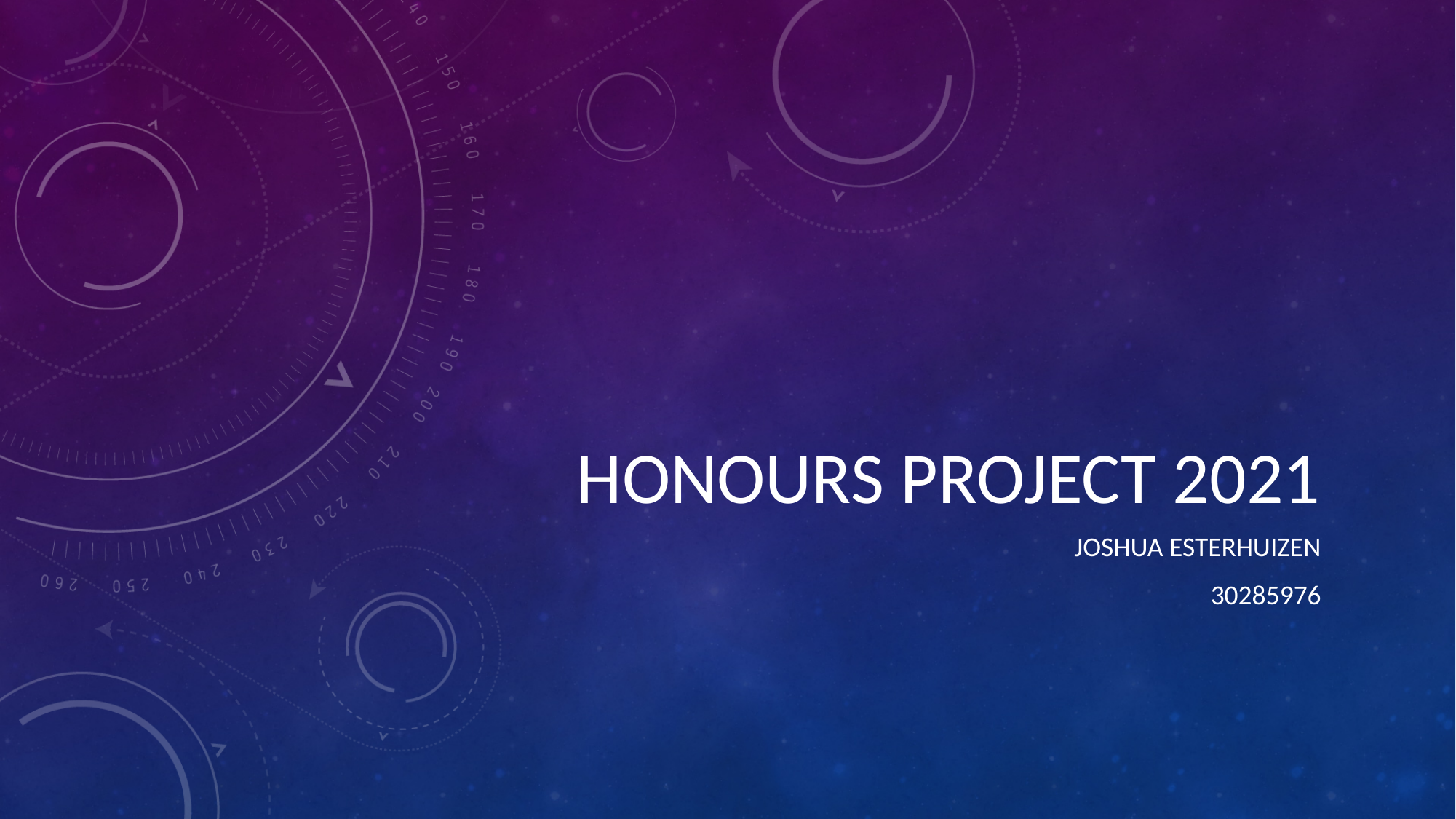

# Honours Project 2021
Joshua Esterhuizen
30285976